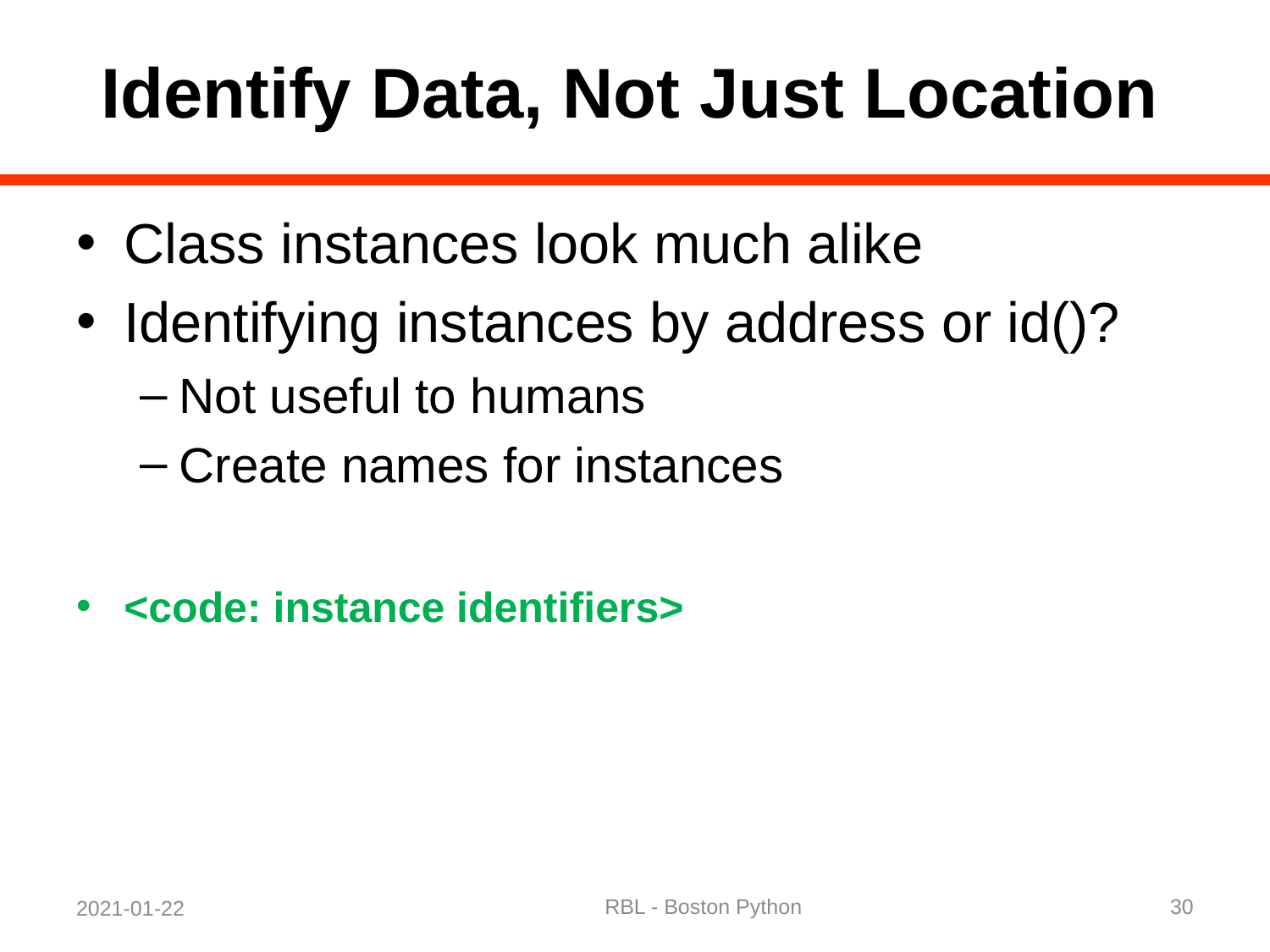

# Identify Data, Not Just Location
Class instances look much alike
Identifying instances by address or id()?
Not useful to humans
Create names for instances

<code: instance identifiers>
RBL - Boston Python
30
2021-01-22